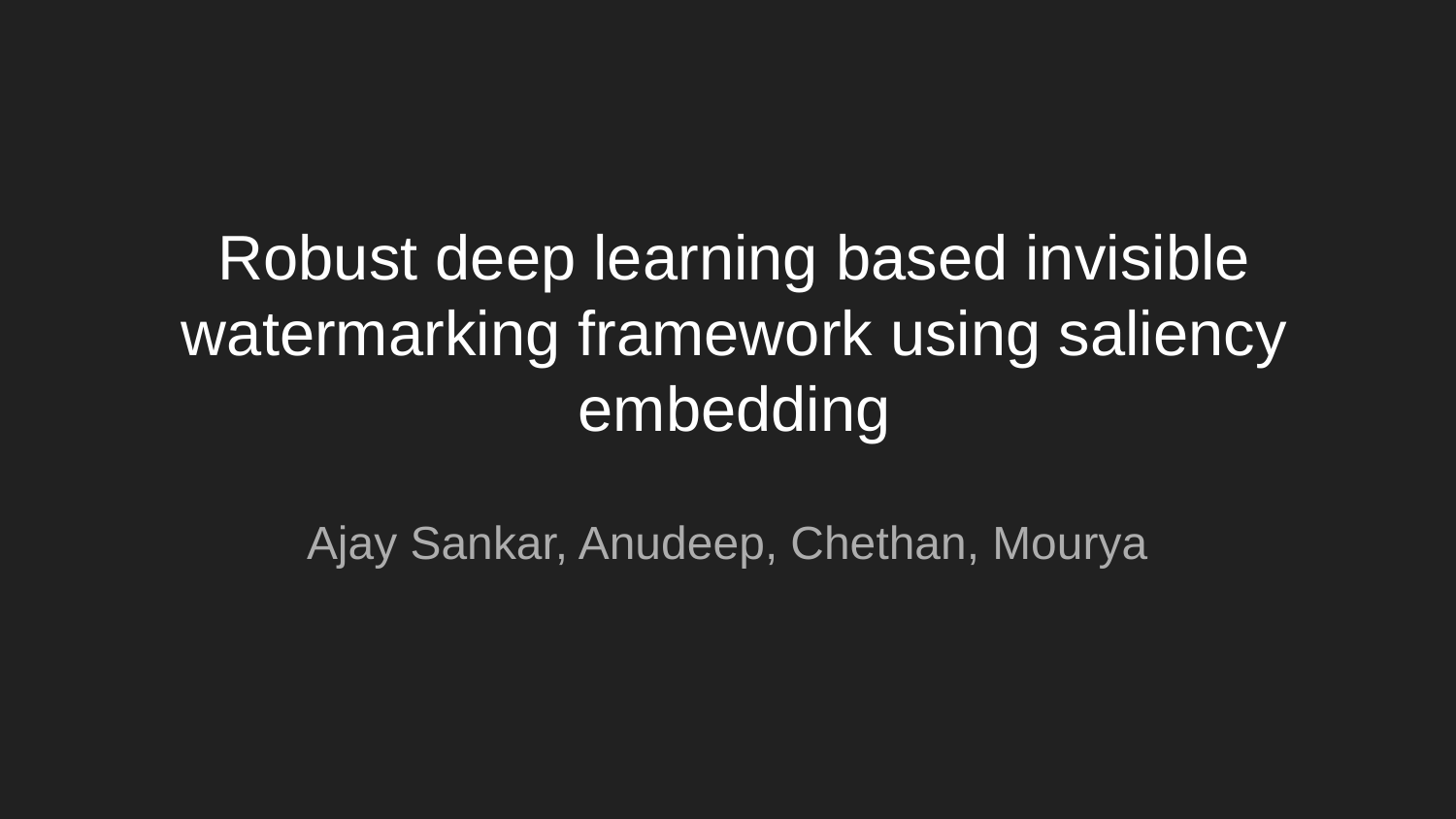

# Robust deep learning based invisible watermarking framework using saliency embedding
Ajay Sankar, Anudeep, Chethan, Mourya